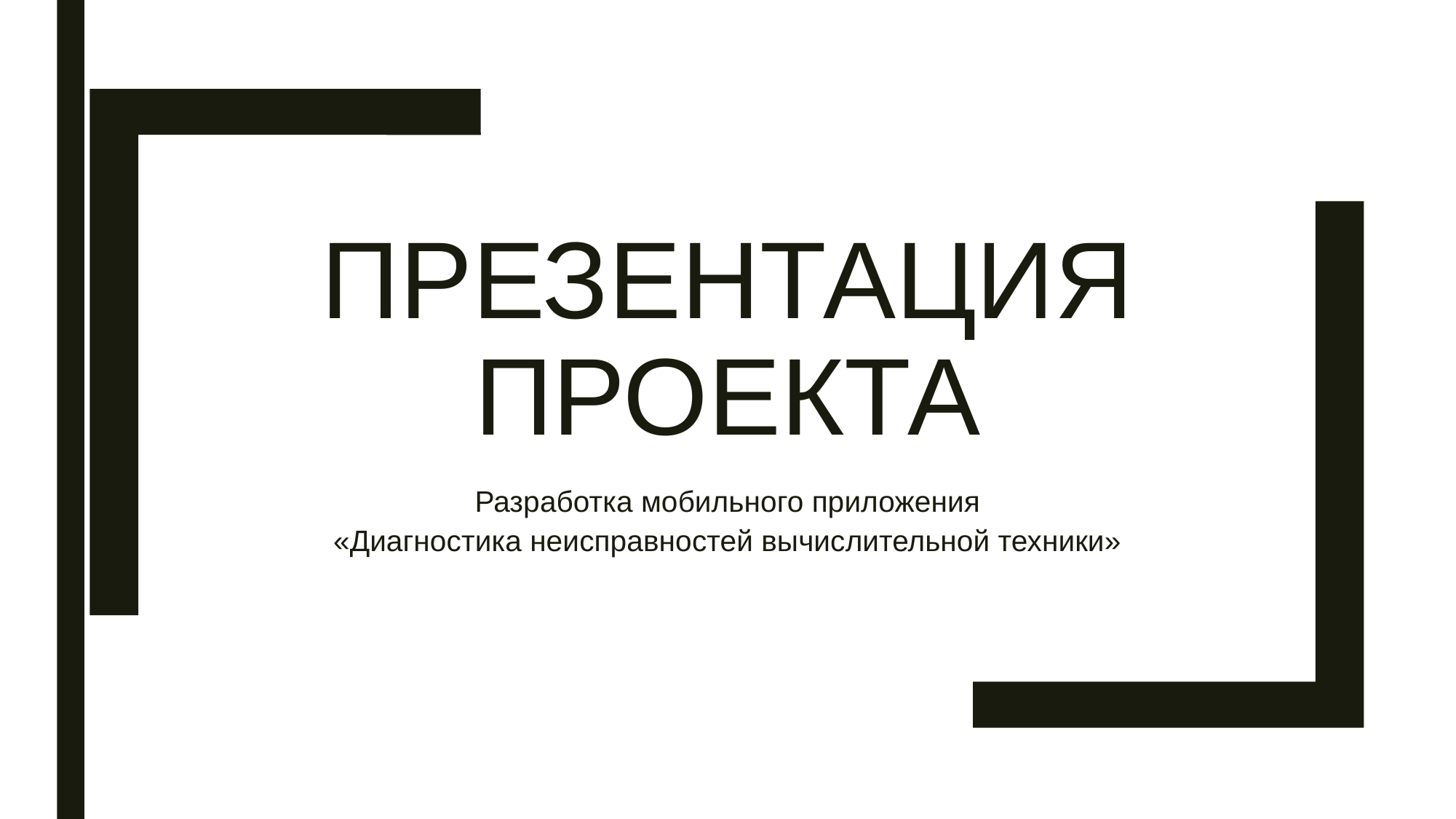

# Презентация проекта
Разработка мобильного приложения
«Диагностика неисправностей вычислительной техники»